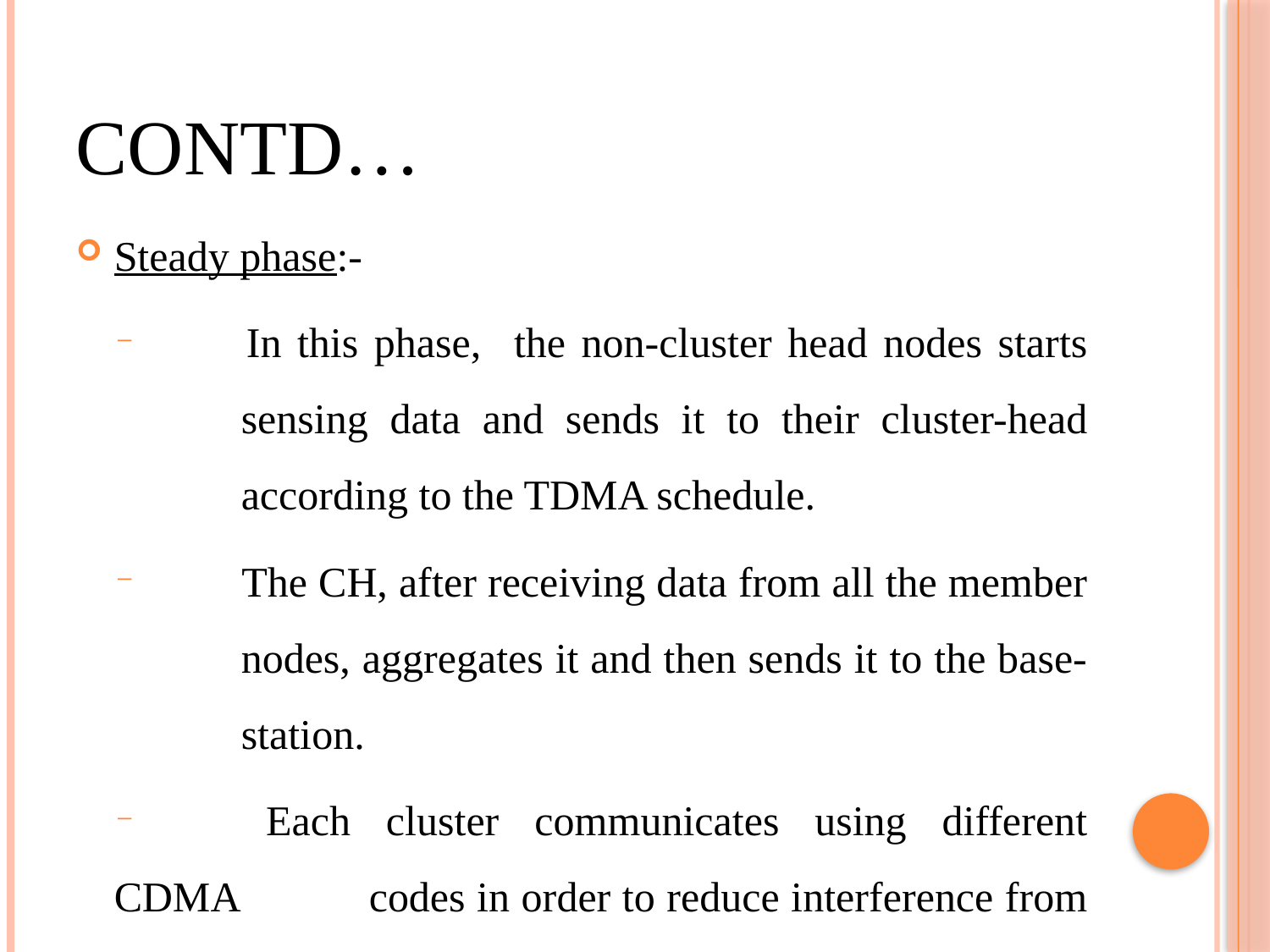

# Contd…
Steady phase:-
 	In this phase,  the non-cluster head nodes starts 	sensing data and sends it to their cluster-head 	according to the TDMA schedule.
 	The CH, after receiving data from all the member 	nodes, aggregates it and then sends it to the base-	station.
 	Each cluster communicates using different CDMA 	codes in order to reduce interference from nodes.